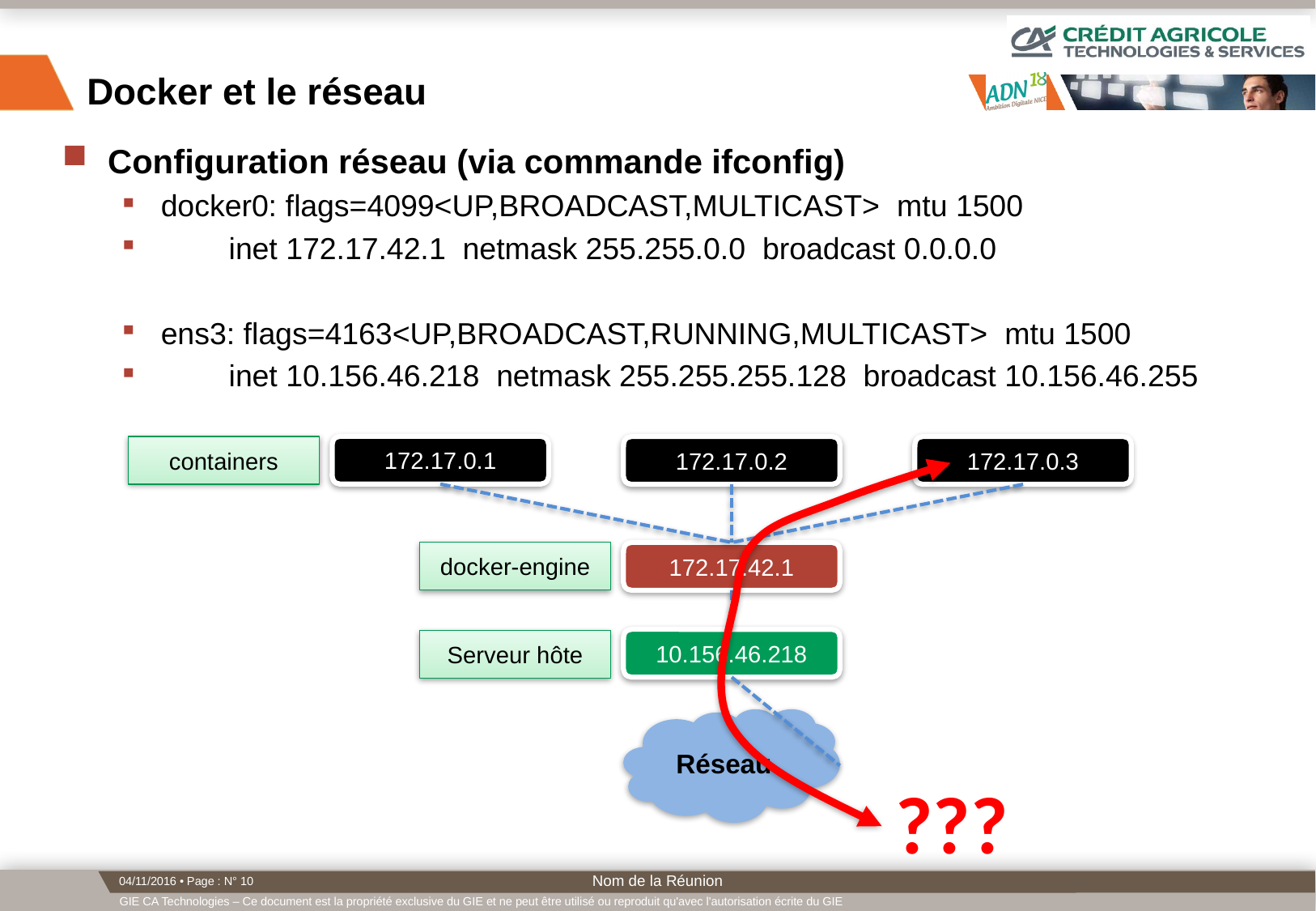

# Docker et le réseau
Configuration réseau (via commande ifconfig)
docker0: flags=4099<UP,BROADCAST,MULTICAST>  mtu 1500
        inet 172.17.42.1  netmask 255.255.0.0  broadcast 0.0.0.0

ens3: flags=4163<UP,BROADCAST,RUNNING,MULTICAST>  mtu 1500
        inet 10.156.46.218  netmask 255.255.255.128  broadcast 10.156.46.255
172.17.0.1
containers
172.17.0.2
172.17.0.3

docker-engine
172.17.42.1
10.156.46.218
Serveur hôte
Réseau
???
Nom de la Réunion